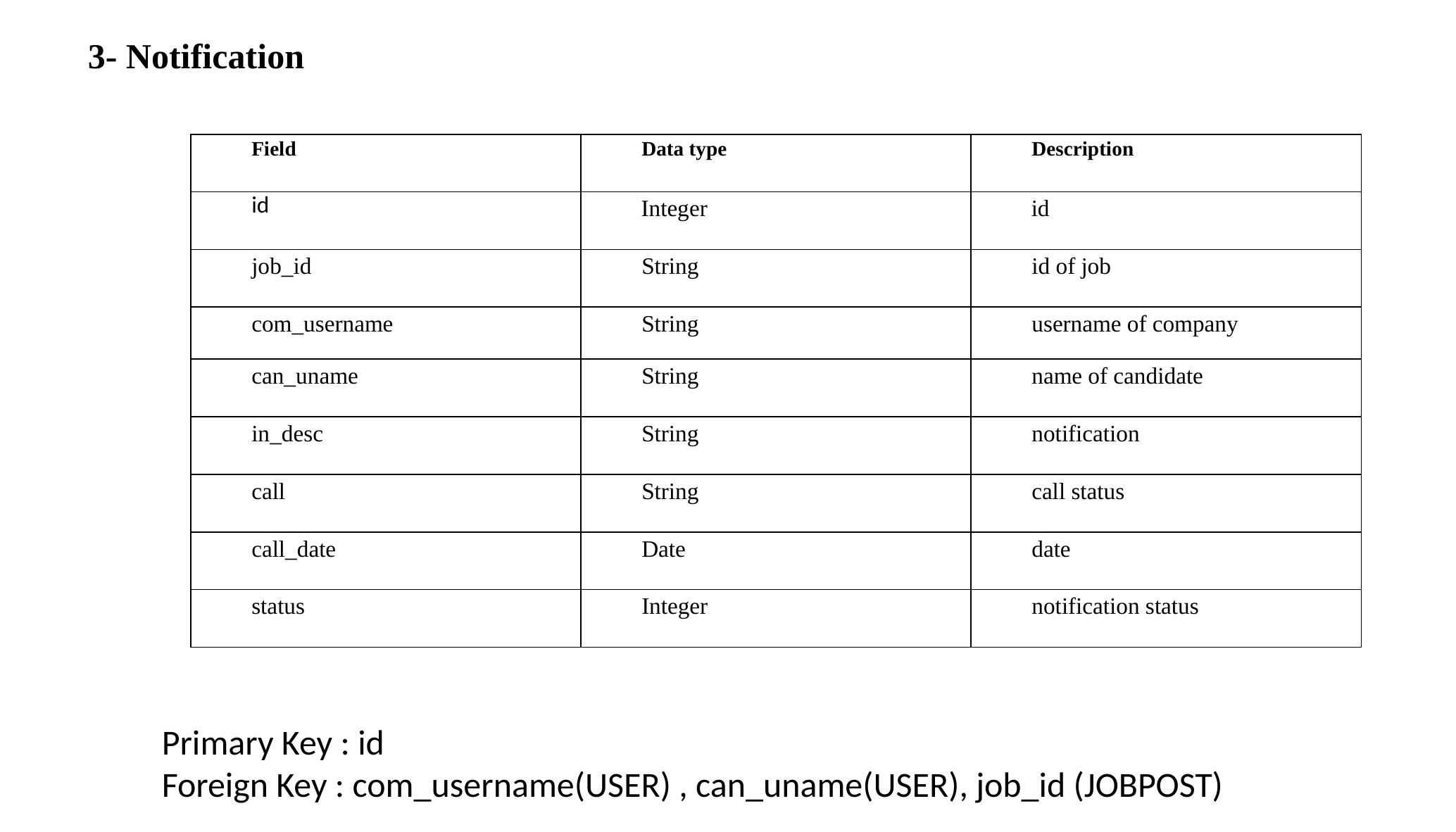

3- Notification
| Field | Data type | Description |
| --- | --- | --- |
| id | Integer | id |
| job\_id | String | id of job |
| com\_username | String | username of company |
| can\_uname | String | name of candidate |
| in\_desc | String | notification |
| call | String | call status |
| call\_date | Date | date |
| status | Integer | notification status |
Primary Key : id
Foreign Key : com_username(USER) , can_uname(USER), job_id (JOBPOST)